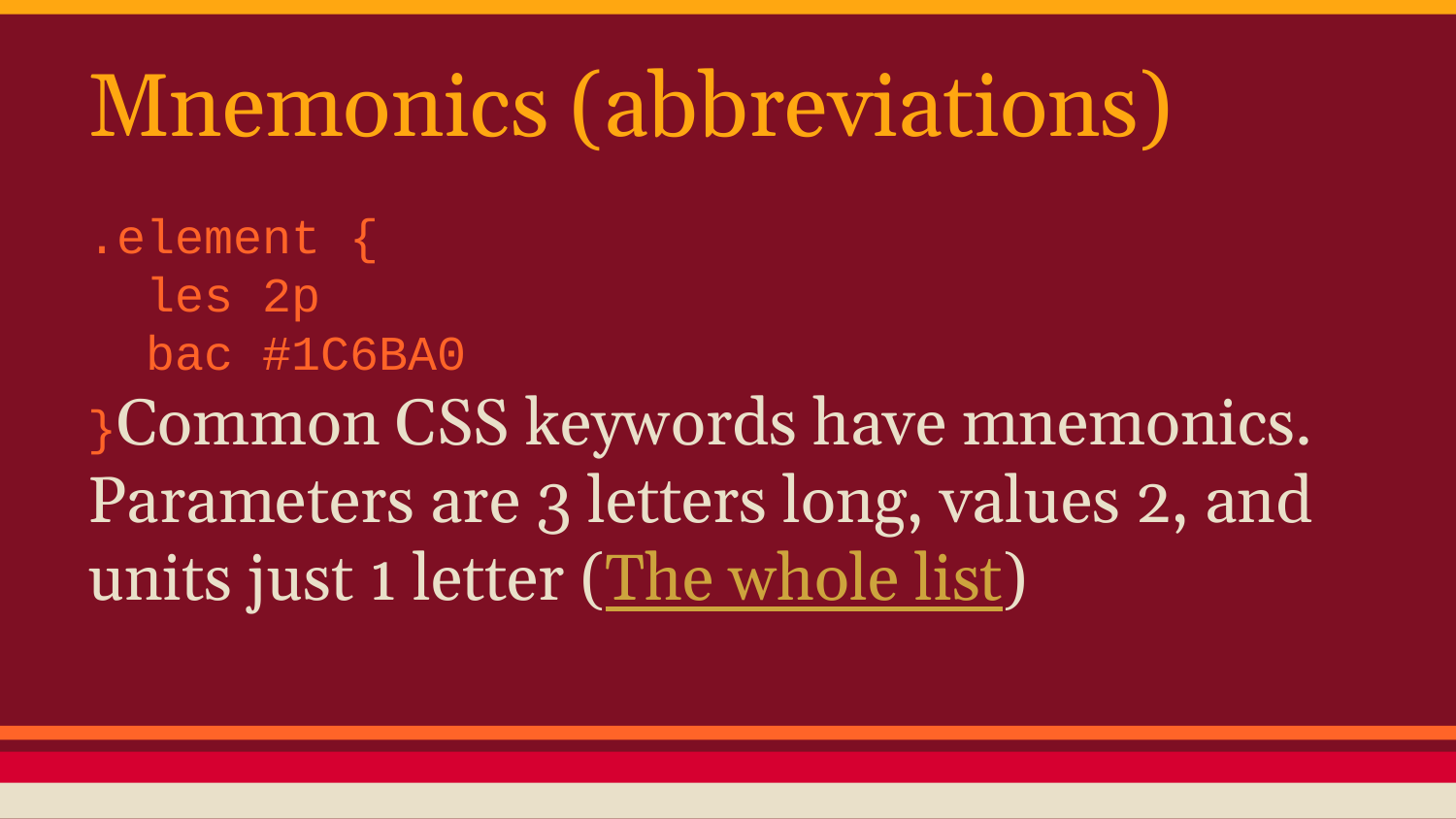

# Mnemonics (abbreviations)
.element {
  les 2p
  bac #1C6BA0
}Common CSS keywords have mnemonics. Parameters are 3 letters long, values 2, and units just 1 letter (The whole list)